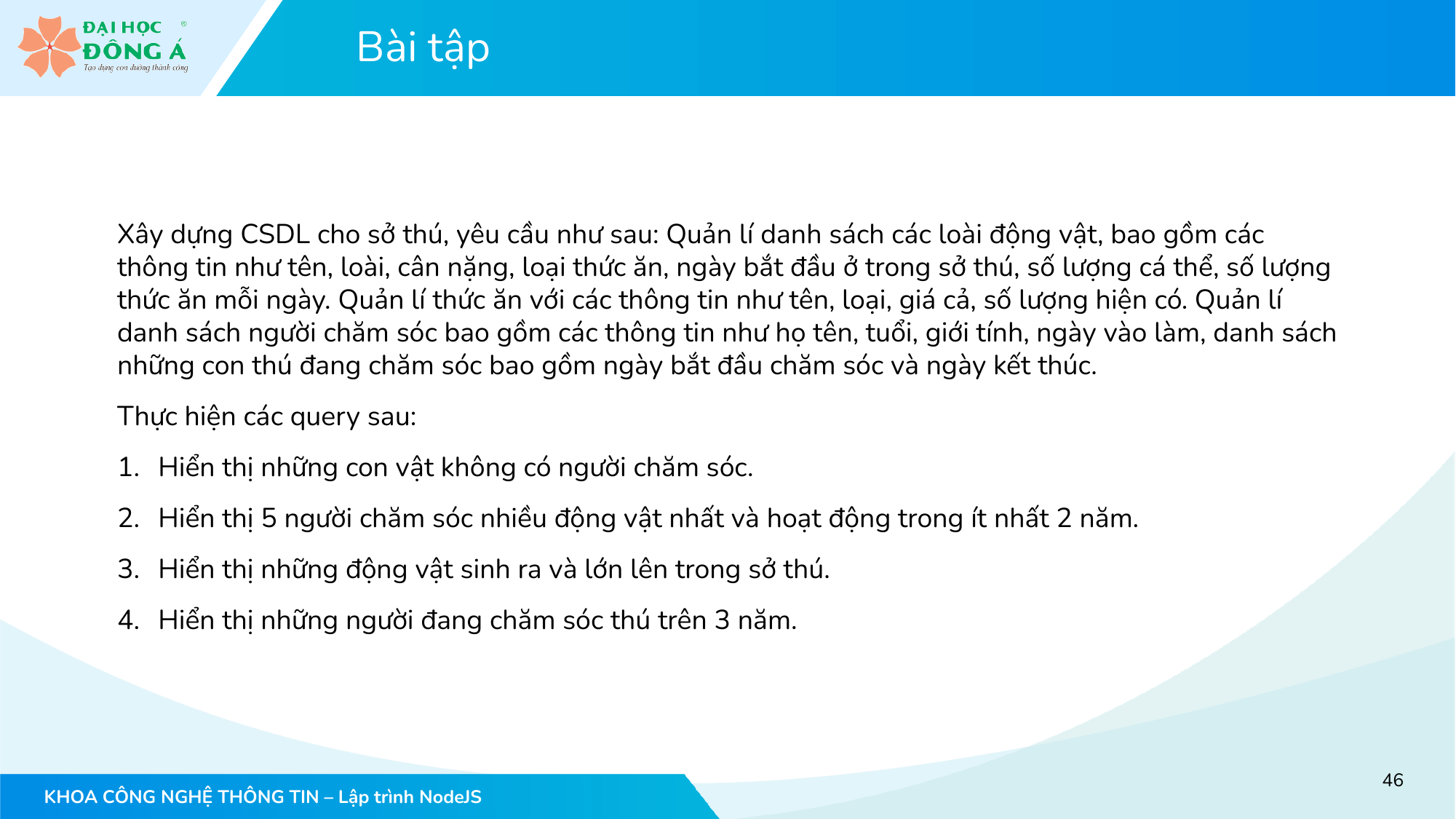

# Bài tập
Xây dựng CSDL cho sở thú, yêu cầu như sau: Quản lí danh sách các loài động vật, bao gồm các thông tin như tên, loài, cân nặng, loại thức ăn, ngày bắt đầu ở trong sở thú, số lượng cá thể, số lượng thức ăn mỗi ngày. Quản lí thức ăn với các thông tin như tên, loại, giá cả, số lượng hiện có. Quản lí danh sách người chăm sóc bao gồm các thông tin như họ tên, tuổi, giới tính, ngày vào làm, danh sách những con thú đang chăm sóc bao gồm ngày bắt đầu chăm sóc và ngày kết thúc.
Thực hiện các query sau:
Hiển thị những con vật không có người chăm sóc.
Hiển thị 5 người chăm sóc nhiều động vật nhất và hoạt động trong ít nhất 2 năm.
Hiển thị những động vật sinh ra và lớn lên trong sở thú.
Hiển thị những người đang chăm sóc thú trên 3 năm.
46
KHOA CÔNG NGHỆ THÔNG TIN – Lập trình NodeJS